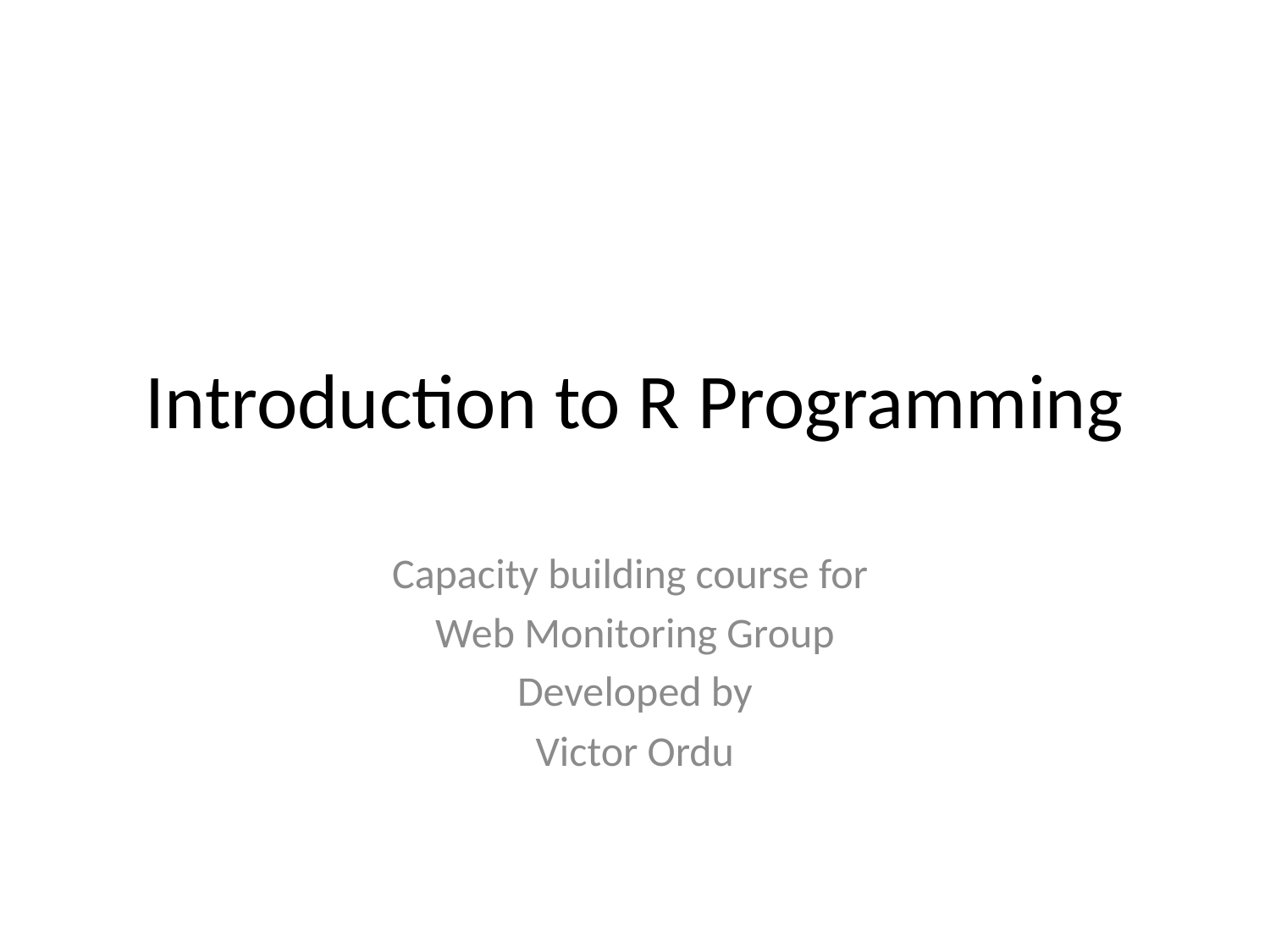

# Introduction to R Programming
Capacity building course for
Web Monitoring Group
Developed by
Victor Ordu